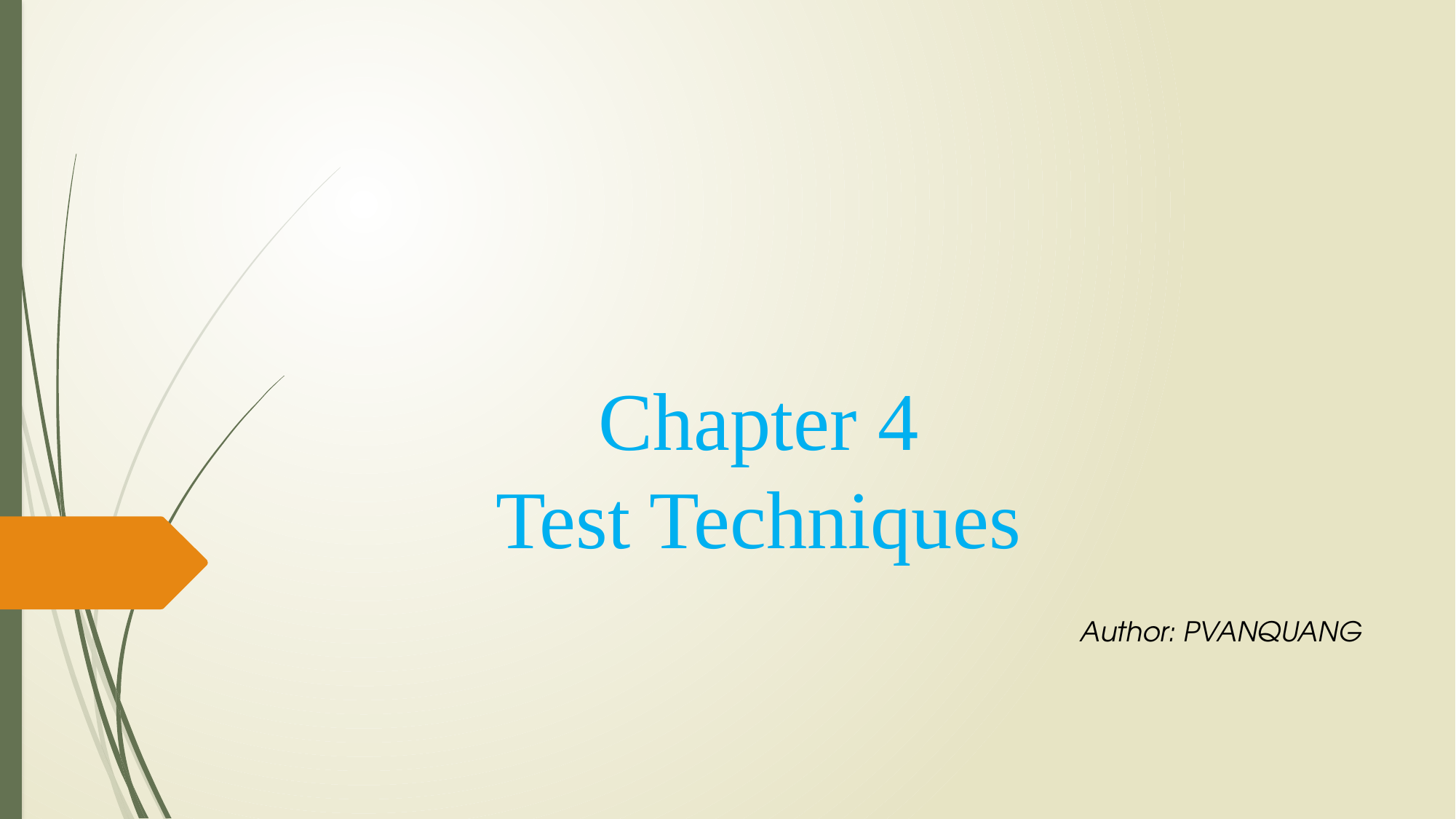

# Chapter 4 Test Techniques
Author: PVANQUANG